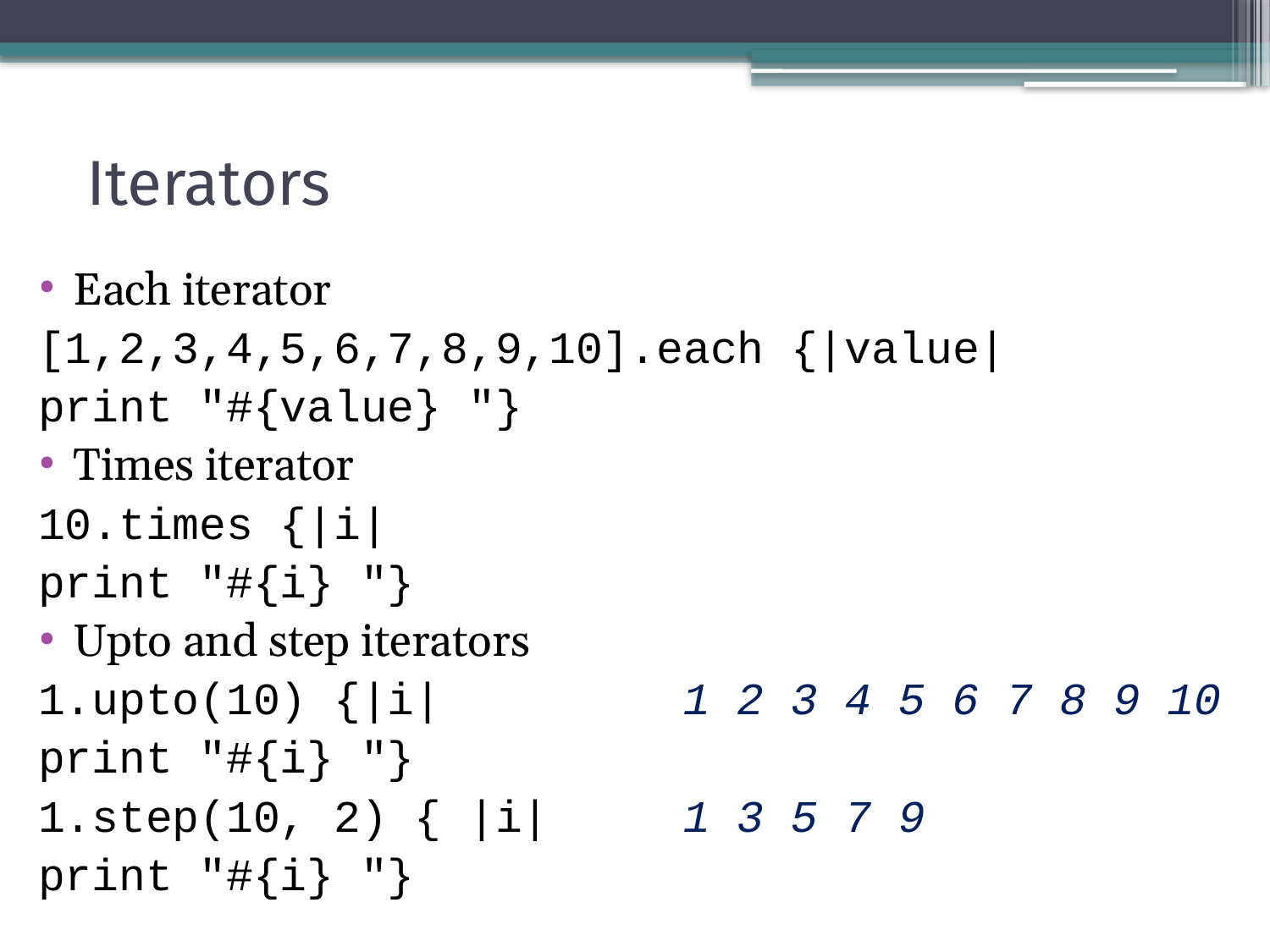

# Iterators
Each iterator
[1,2,3,4,5,6,7,8,9,10].each {|value|
	print "#{value} "}
Times iterator
10.times {|i|
	print "#{i} "}
Upto and step iterators
1.upto(10) {|i|         1 2 3 4 5 6 7 8 9 10
	print "#{i} "}
1.step(10, 2) { |i|     1 3 5 7 9
	print "#{i} "}